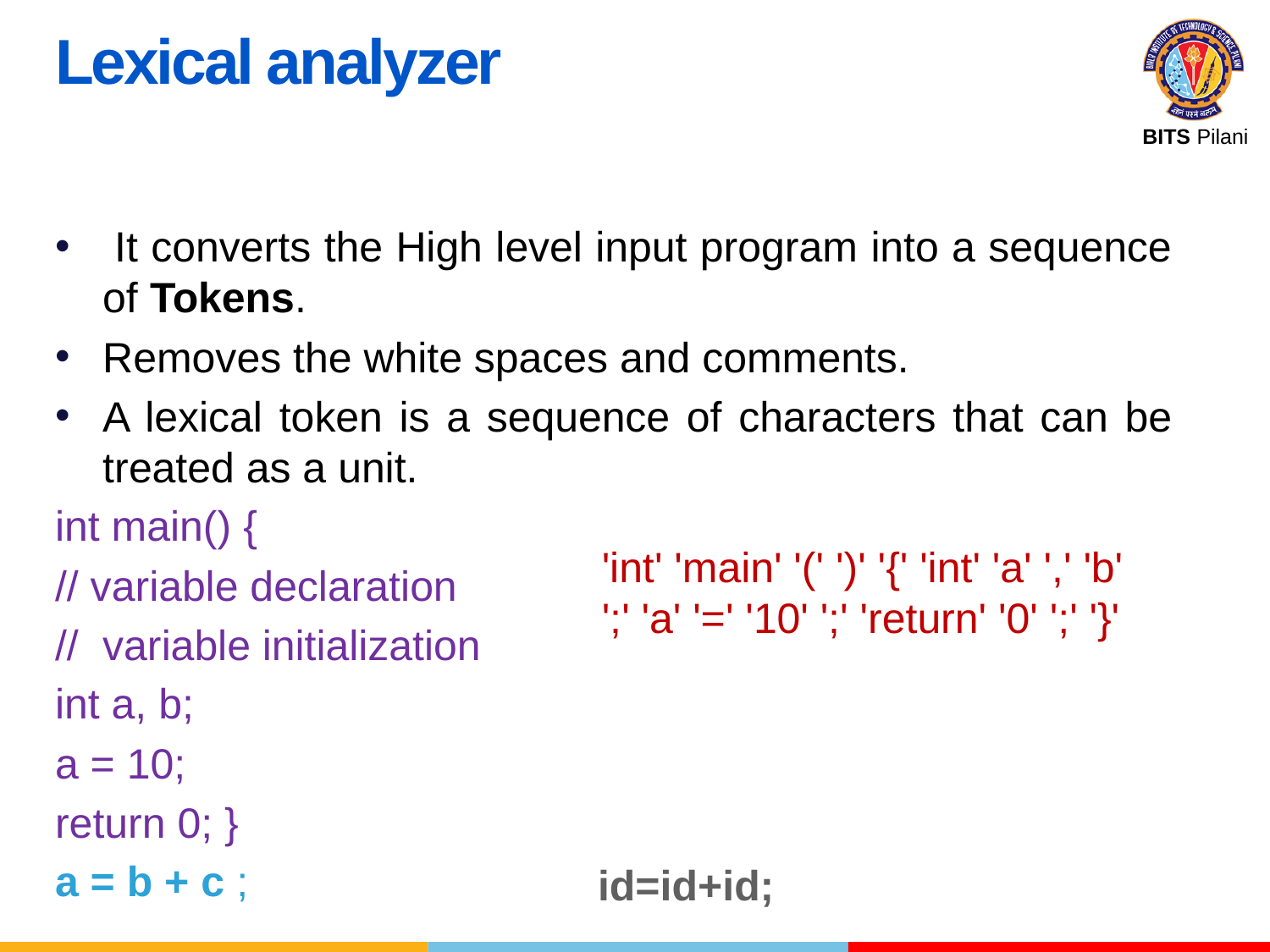

Lexical analyzer
 It converts the High level input program into a sequence of Tokens.
Removes the white spaces and comments.
A lexical token is a sequence of characters that can be treated as a unit.
int main() {
// variable declaration
//	variable initialization
int a, b;
a = 10;
return 0; }
a = b + c ;
'int' 'main' '(' ')' '{' 'int' 'a' ',' 'b' ';' 'a' '=' '10' ';' 'return' '0' ';' '}'
id=id+id;